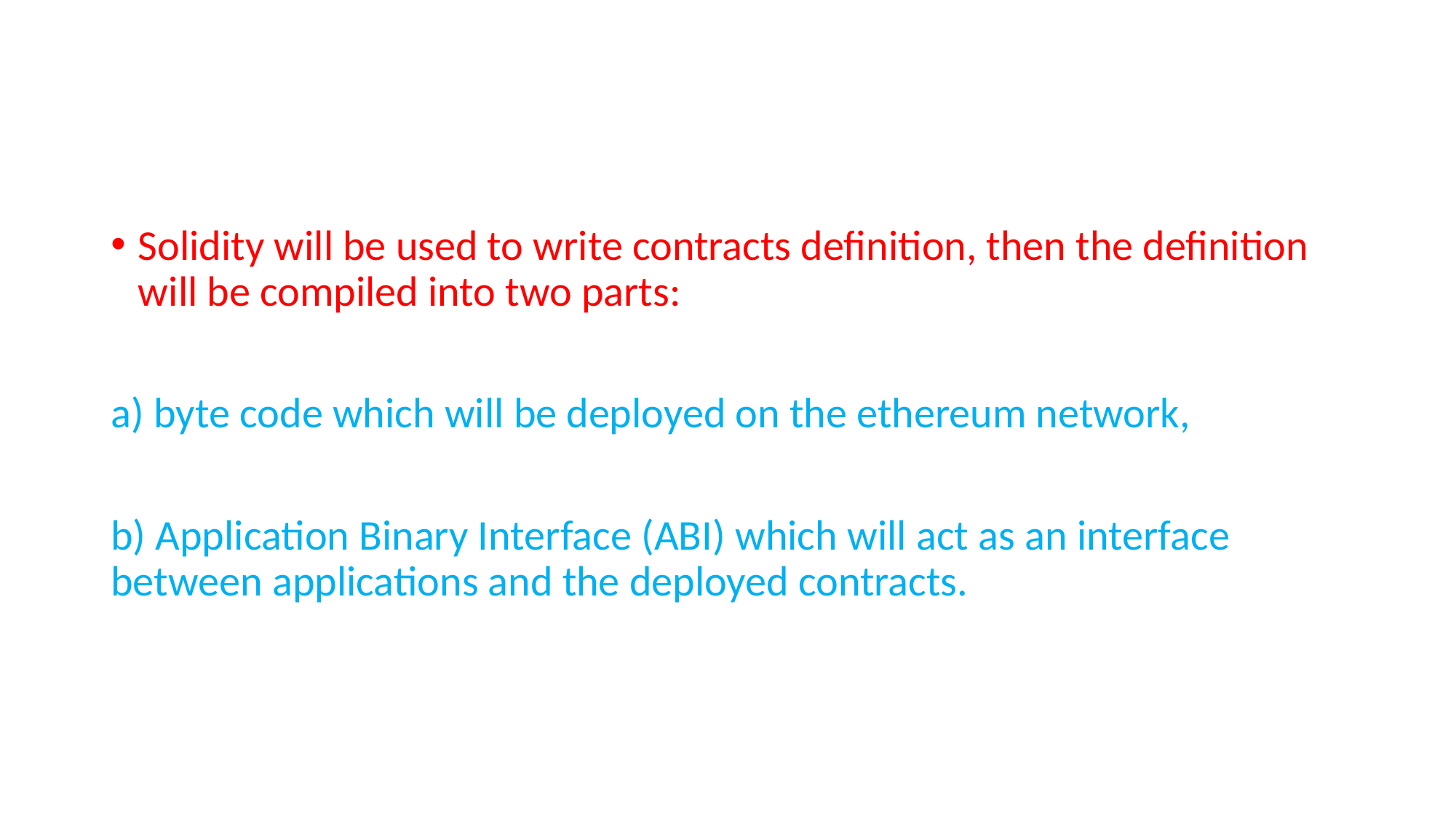

#
Solidity will be used to write contracts definition, then the definition will be compiled into two parts:

a) byte code which will be deployed on the ethereum network,

b) Application Binary Interface (ABI) which will act as an interface between applications and the deployed contracts.